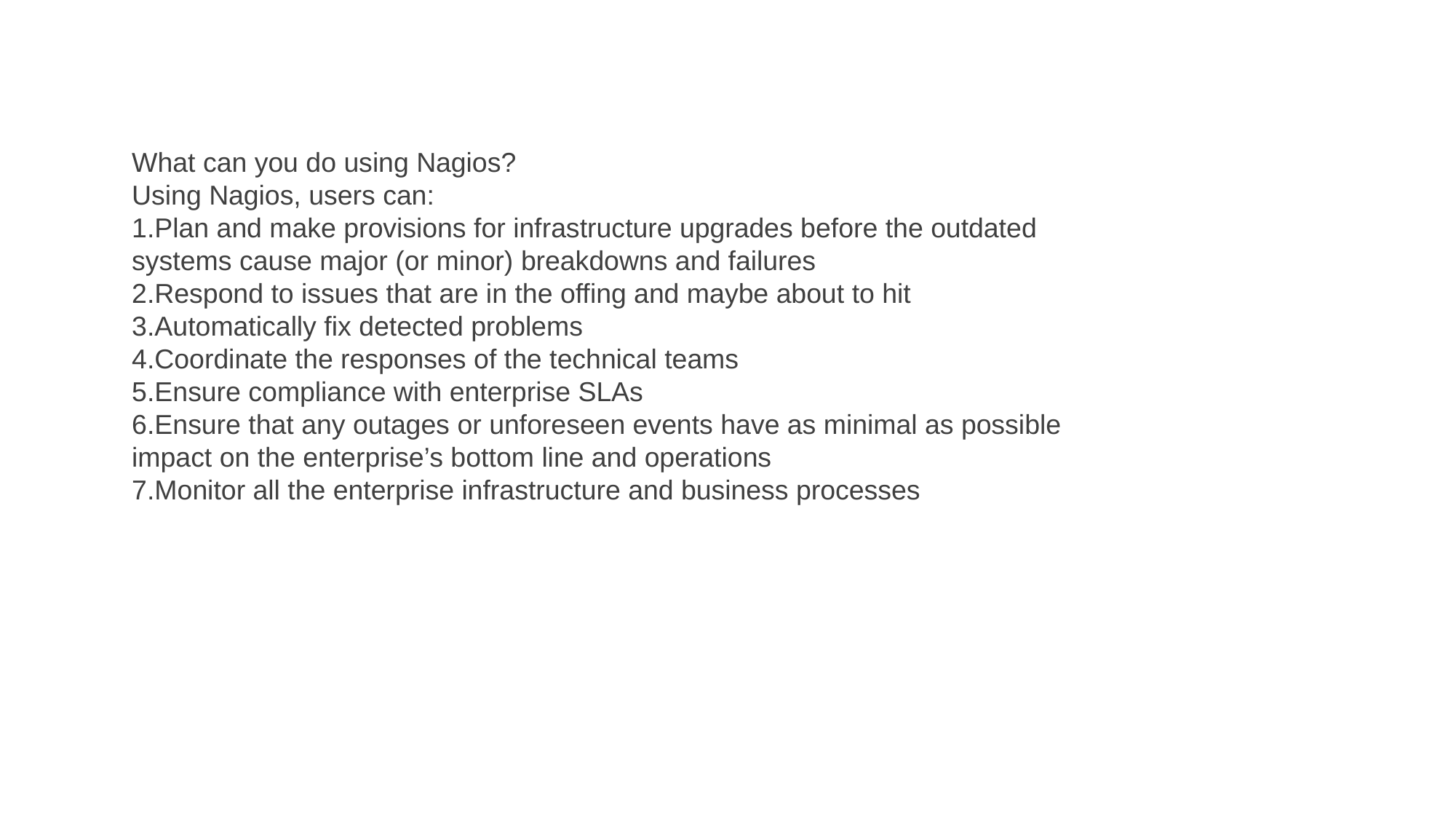

What can you do using Nagios?
Using Nagios, users can:
Plan and make provisions for infrastructure upgrades before the outdated systems cause major (or minor) breakdowns and failures
Respond to issues that are in the offing and maybe about to hit
Automatically fix detected problems
Coordinate the responses of the technical teams
Ensure compliance with enterprise SLAs
Ensure that any outages or unforeseen events have as minimal as possible impact on the enterprise’s bottom line and operations
Monitor all the enterprise infrastructure and business processes